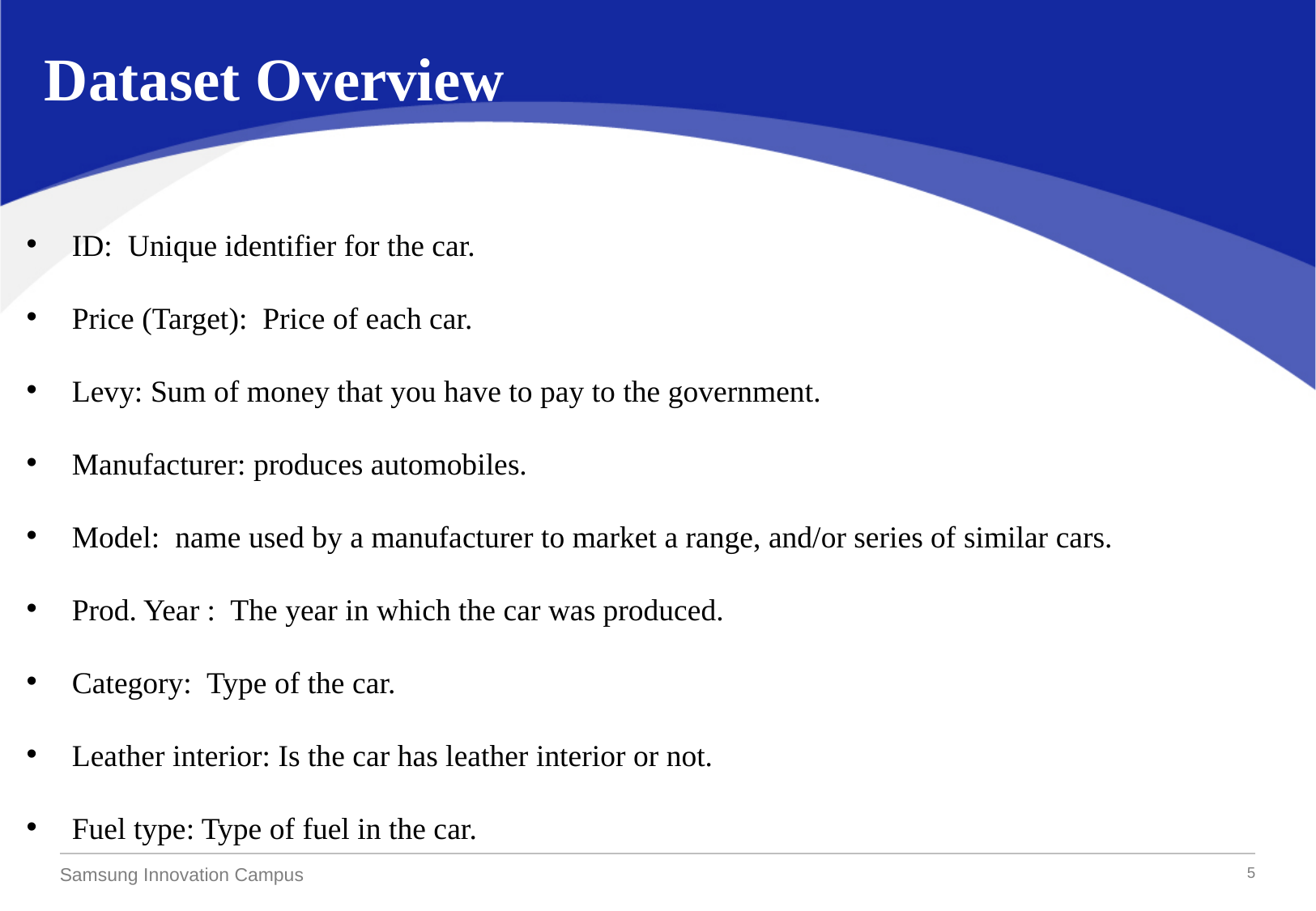

Dataset Overview

ID:  Unique identifier for the car.
Price (Target):  Price of each car.
Levy: Sum of money that you have to pay to the government.
Manufacturer: produces automobiles.
Model:  name used by a manufacturer to market a range, and/or series of similar cars.
Prod. Year :  The year in which the car was produced.
Category:  Type of the car.
Leather interior: Is the car has leather interior or not.
Fuel type: Type of fuel in the car.